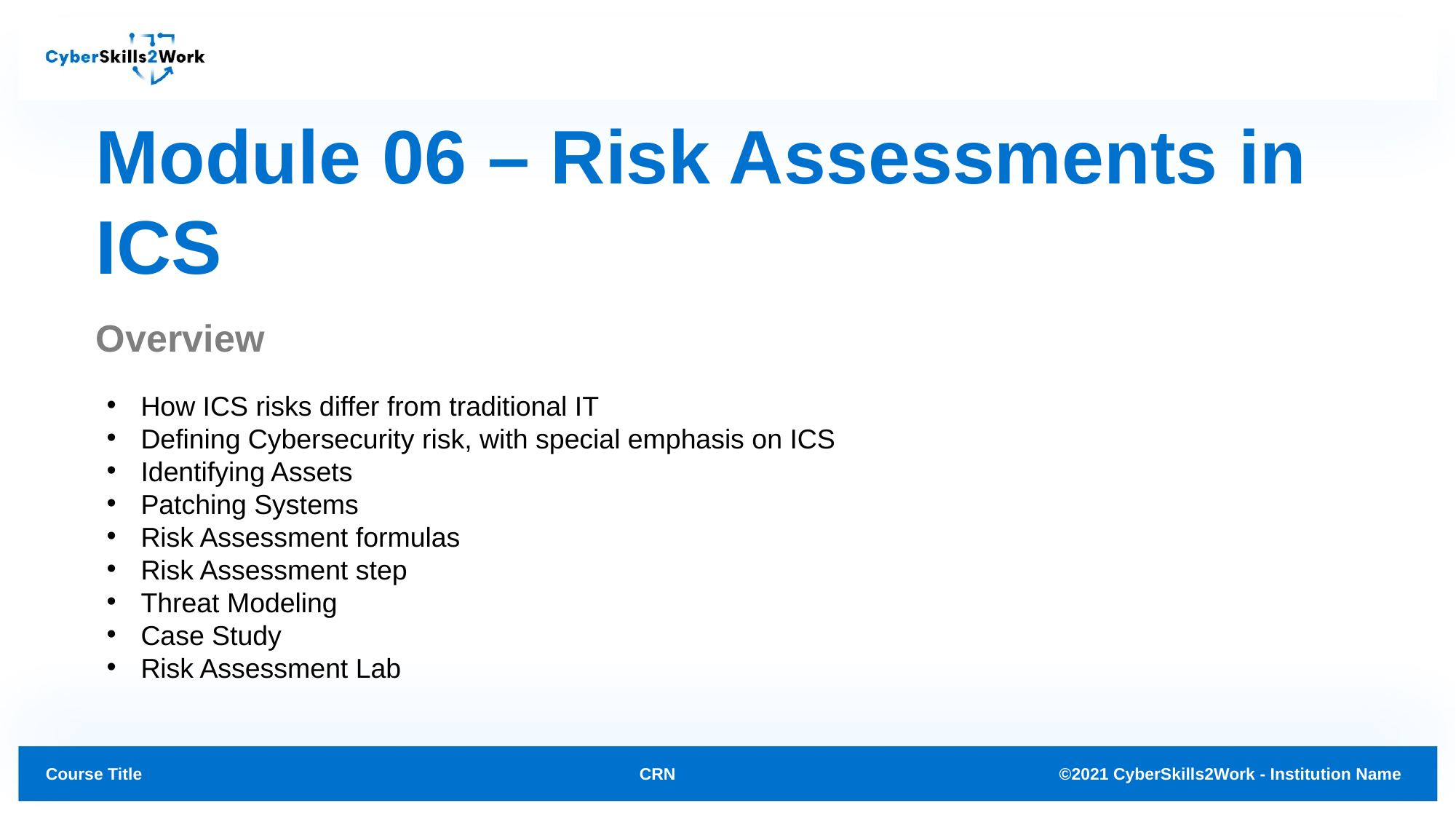

# Module 06 – Risk Assessments in ICS
Overview
How ICS risks differ from traditional IT
Defining Cybersecurity risk, with special emphasis on ICS
Identifying Assets
Patching Systems
Risk Assessment formulas
Risk Assessment step
Threat Modeling
Case Study
Risk Assessment Lab

CRN
©2021 CyberSkills2Work - Institution Name
Course Title